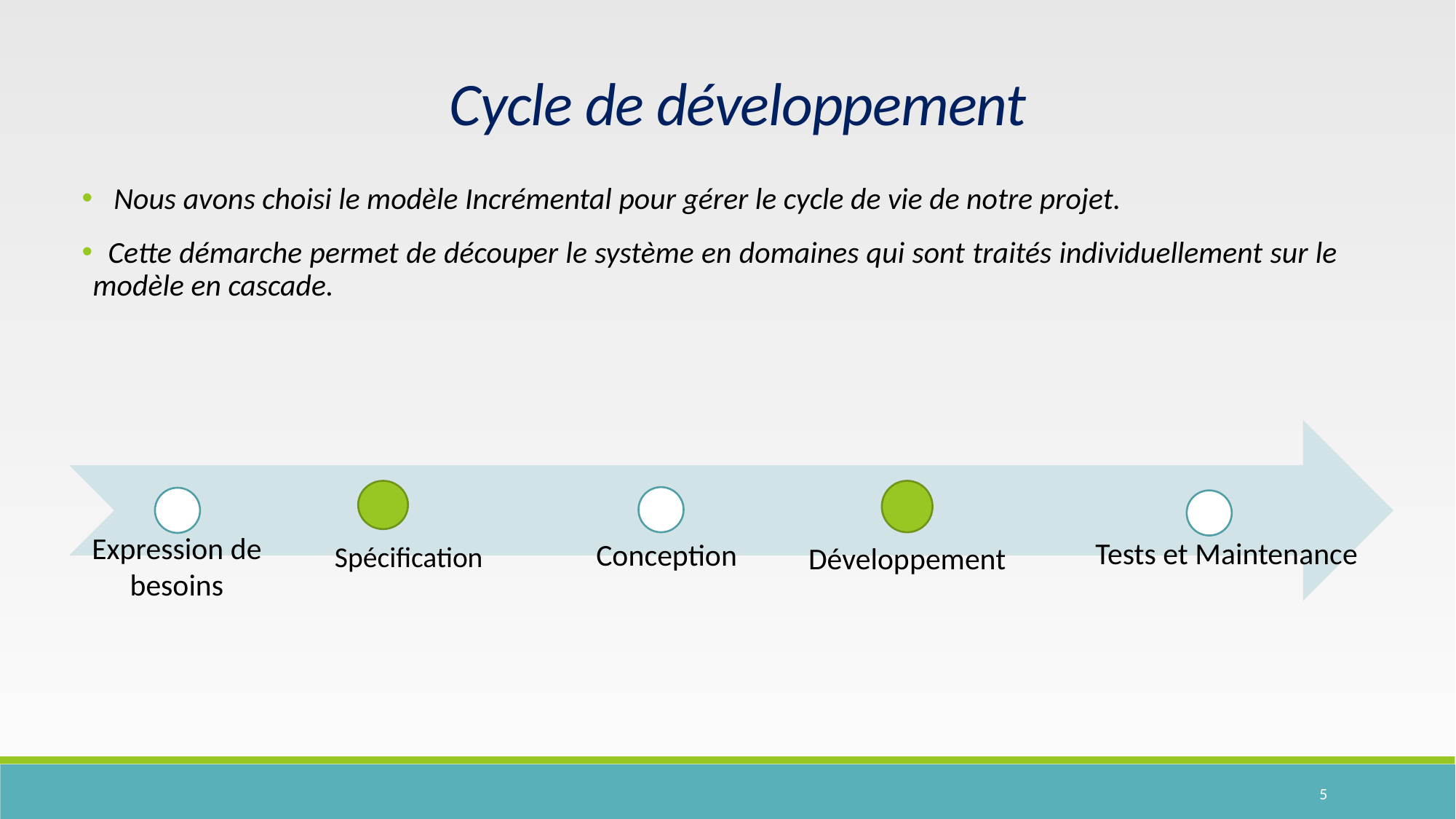

Cycle de développement
   Nous avons choisi le modèle Incrémental pour gérer le cycle de vie de notre projet.
  Cette démarche permet de découper le système en domaines qui sont traités individuellement sur le modèle en cascade.

Spécification
Développement
Tests et Maintenance

Conception
Expression de besoins
5